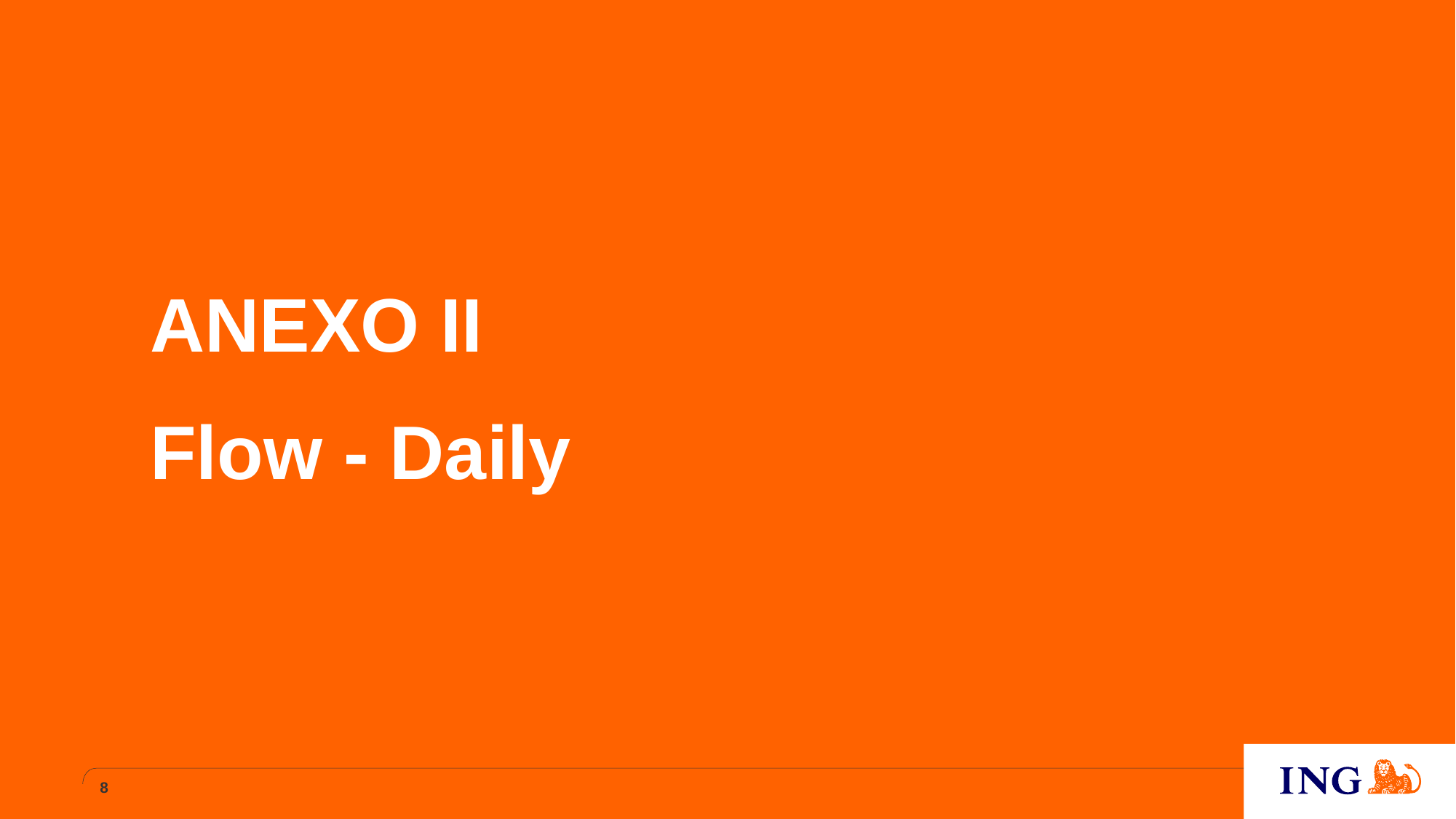

# ANEXO II Flow - Daily
8